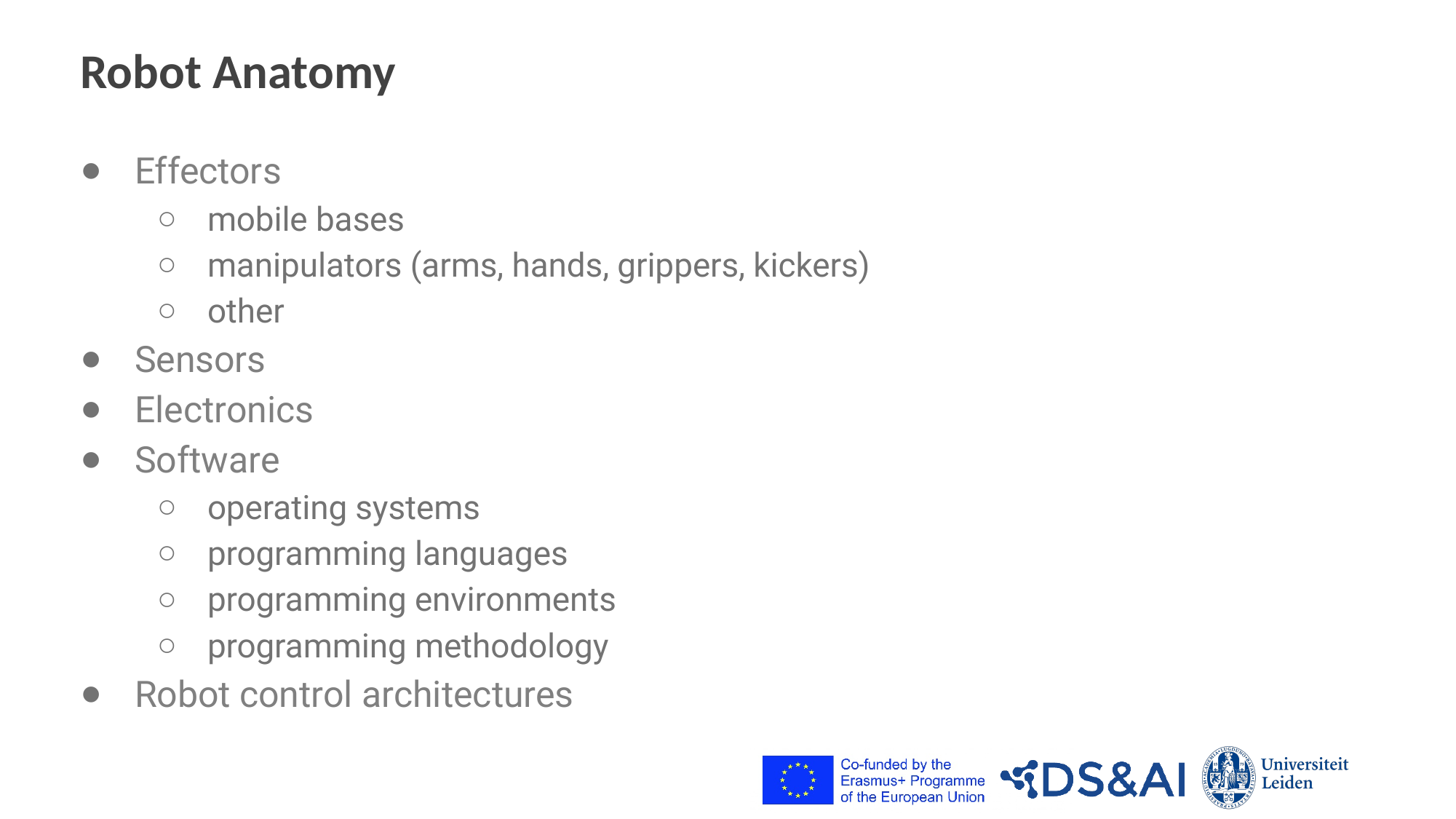

# Robot Anatomy
Effectors
mobile bases
manipulators (arms, hands, grippers, kickers)
other
Sensors
Electronics
Software
operating systems
programming languages
programming environments
programming methodology
Robot control architectures